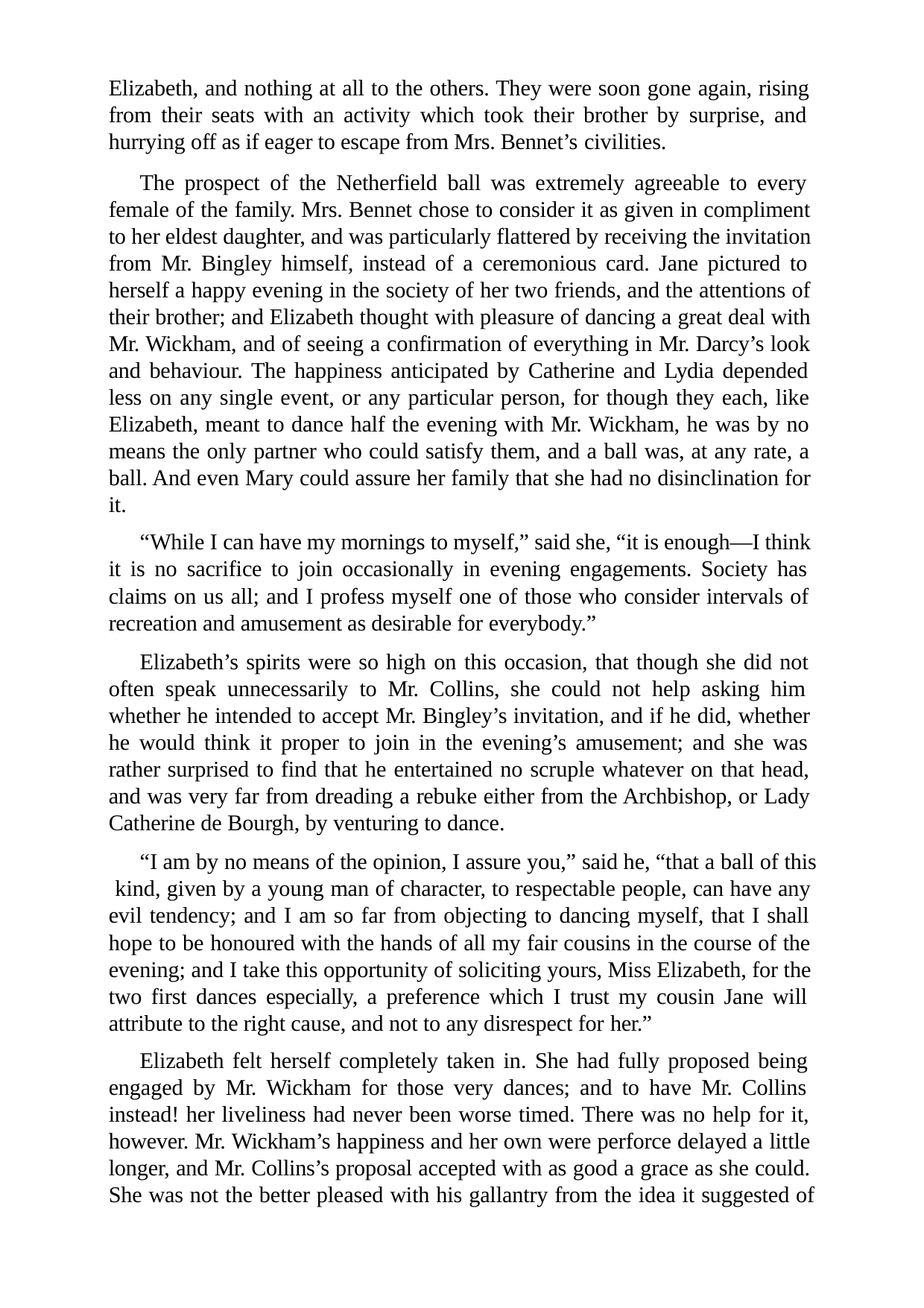

Elizabeth, and nothing at all to the others. They were soon gone again, rising  from their seats with an activity which took their brother by surprise, and  hurrying off as if eager to escape from Mrs. Bennet’s civilities.
The prospect of the Netherfield ball was extremely agreeable to every  female of the family. Mrs. Bennet chose to consider it as given in compliment  to her eldest daughter, and was particularly flattered by receiving the invitation  from Mr. Bingley himself, instead of a ceremonious card. Jane pictured to  herself a happy evening in the society of her two friends, and the attentions of  their brother; and Elizabeth thought with pleasure of dancing a great deal with  Mr. Wickham, and of seeing a confirmation of everything in Mr. Darcy’s look  and behaviour. The happiness anticipated by Catherine and Lydia depended  less on any single event, or any particular person, for though they each, like  Elizabeth, meant to dance half the evening with Mr. Wickham, he was by no  means the only partner who could satisfy them, and a ball was, at any rate, a  ball. And even Mary could assure her family that she had no disinclination for  it.
“While I can have my mornings to myself,” said she, “it is enough—I think  it is no sacrifice to join occasionally in evening engagements. Society has  claims on us all; and I profess myself one of those who consider intervals of  recreation and amusement as desirable for everybody.”
Elizabeth’s spirits were so high on this occasion, that though she did not  often speak unnecessarily to Mr. Collins, she could not help asking him  whether he intended to accept Mr. Bingley’s invitation, and if he did, whether  he would think it proper to join in the evening’s amusement; and she was  rather surprised to find that he entertained no scruple whatever on that head,  and was very far from dreading a rebuke either from the Archbishop, or Lady  Catherine de Bourgh, by venturing to dance.
“I am by no means of the opinion, I assure you,” said he, “that a ball of this  kind, given by a young man of character, to respectable people, can have any  evil tendency; and I am so far from objecting to dancing myself, that I shall  hope to be honoured with the hands of all my fair cousins in the course of the  evening; and I take this opportunity of soliciting yours, Miss Elizabeth, for the  two first dances especially, a preference which I trust my cousin Jane will  attribute to the right cause, and not to any disrespect for her.”
Elizabeth felt herself completely taken in. She had fully proposed being  engaged by Mr. Wickham for those very dances; and to have Mr. Collins  instead! her liveliness had never been worse timed. There was no help for it,  however. Mr. Wickham’s happiness and her own were perforce delayed a little  longer, and Mr. Collins’s proposal accepted with as good a grace as she could.  She was not the better pleased with his gallantry from the idea it suggested of